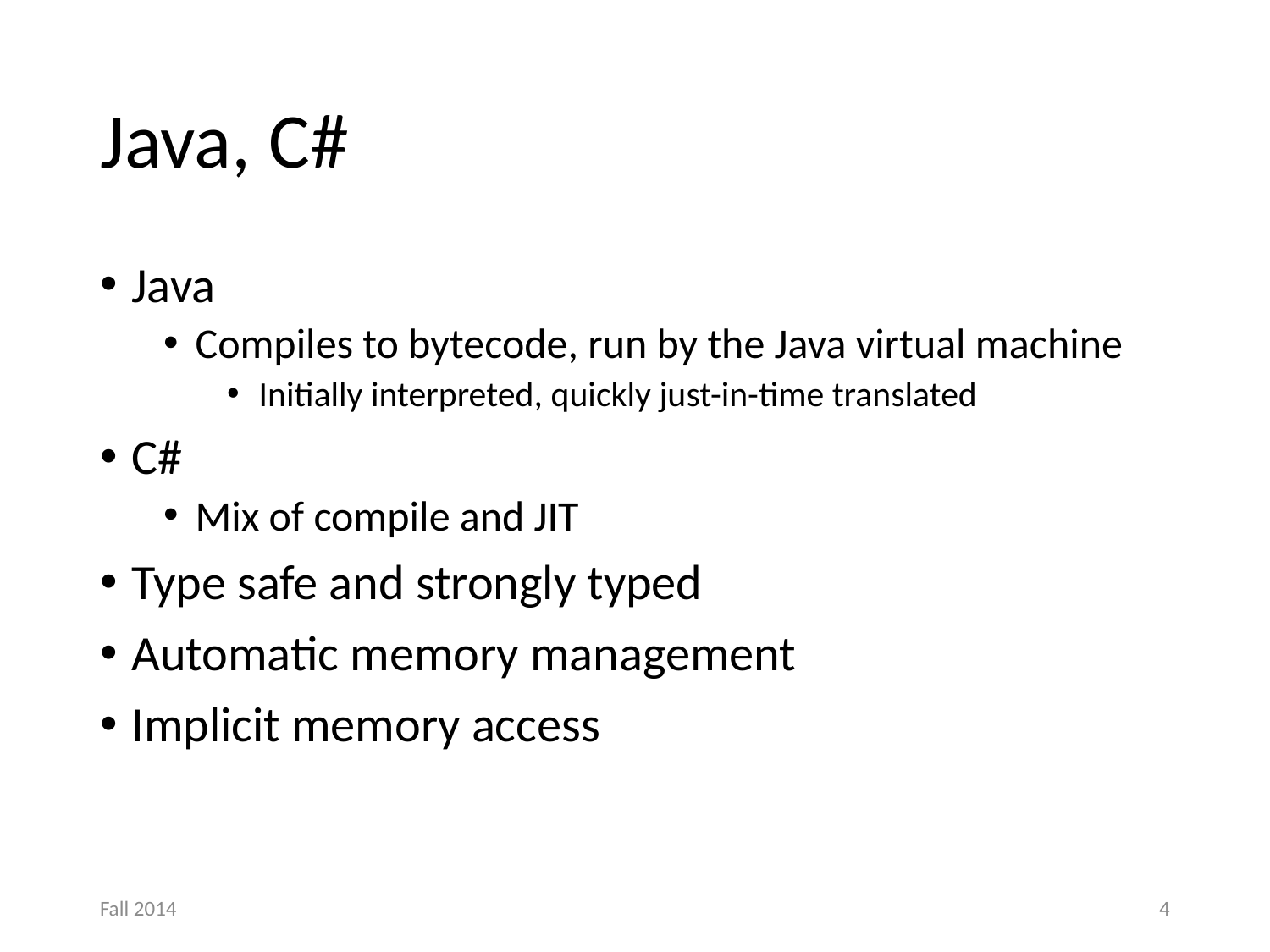

# Java, C#
Java
Compiles to bytecode, run by the Java virtual machine
Initially interpreted, quickly just-in-time translated
C#
Mix of compile and JIT
Type safe and strongly typed
Automatic memory management
Implicit memory access

Fall 2014
4